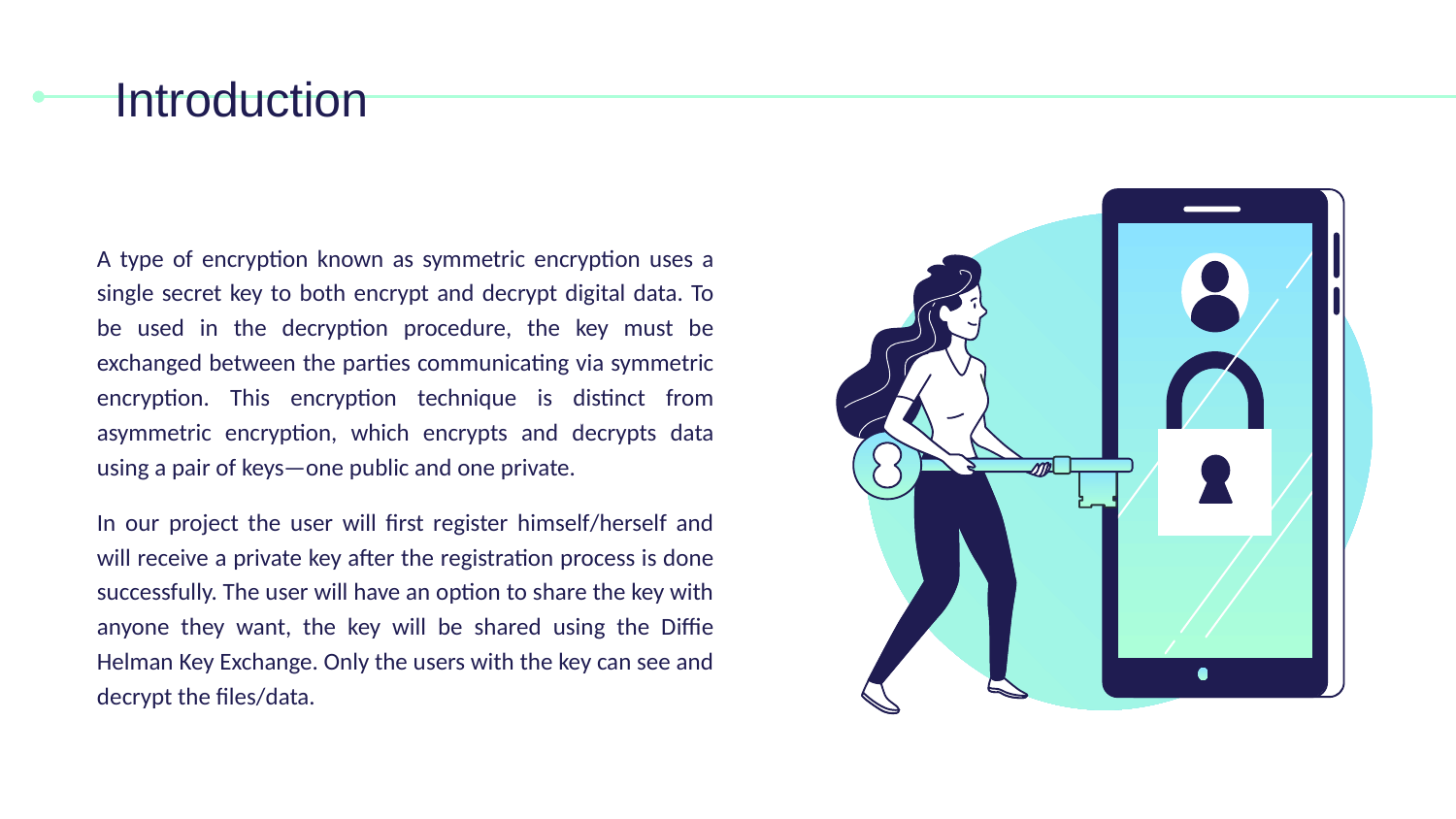

# Introduction

A type of encryption known as symmetric encryption uses a single secret key to both encrypt and decrypt digital data. To be used in the decryption procedure, the key must be exchanged between the parties communicating via symmetric encryption. This encryption technique is distinct from asymmetric encryption, which encrypts and decrypts data using a pair of keys—one public and one private.
In our project the user will first register himself/herself and will receive a private key after the registration process is done successfully. The user will have an option to share the key with anyone they want, the key will be shared using the Diffie Helman Key Exchange. Only the users with the key can see and decrypt the files/data.